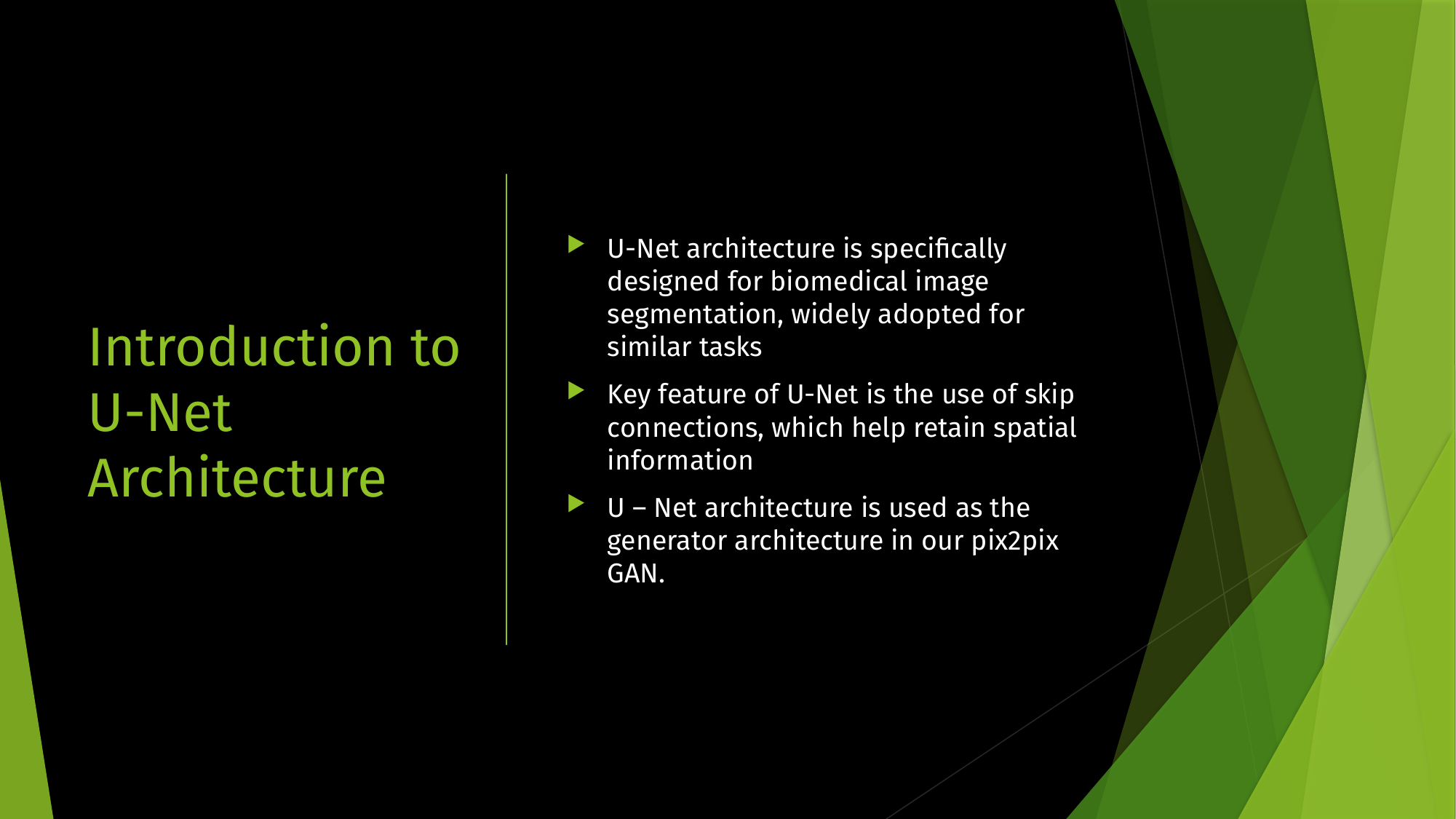

# Introduction to U-Net Architecture
U-Net architecture is specifically designed for biomedical image segmentation, widely adopted for similar tasks
Key feature of U-Net is the use of skip connections, which help retain spatial information
U – Net architecture is used as the generator architecture in our pix2pix GAN.